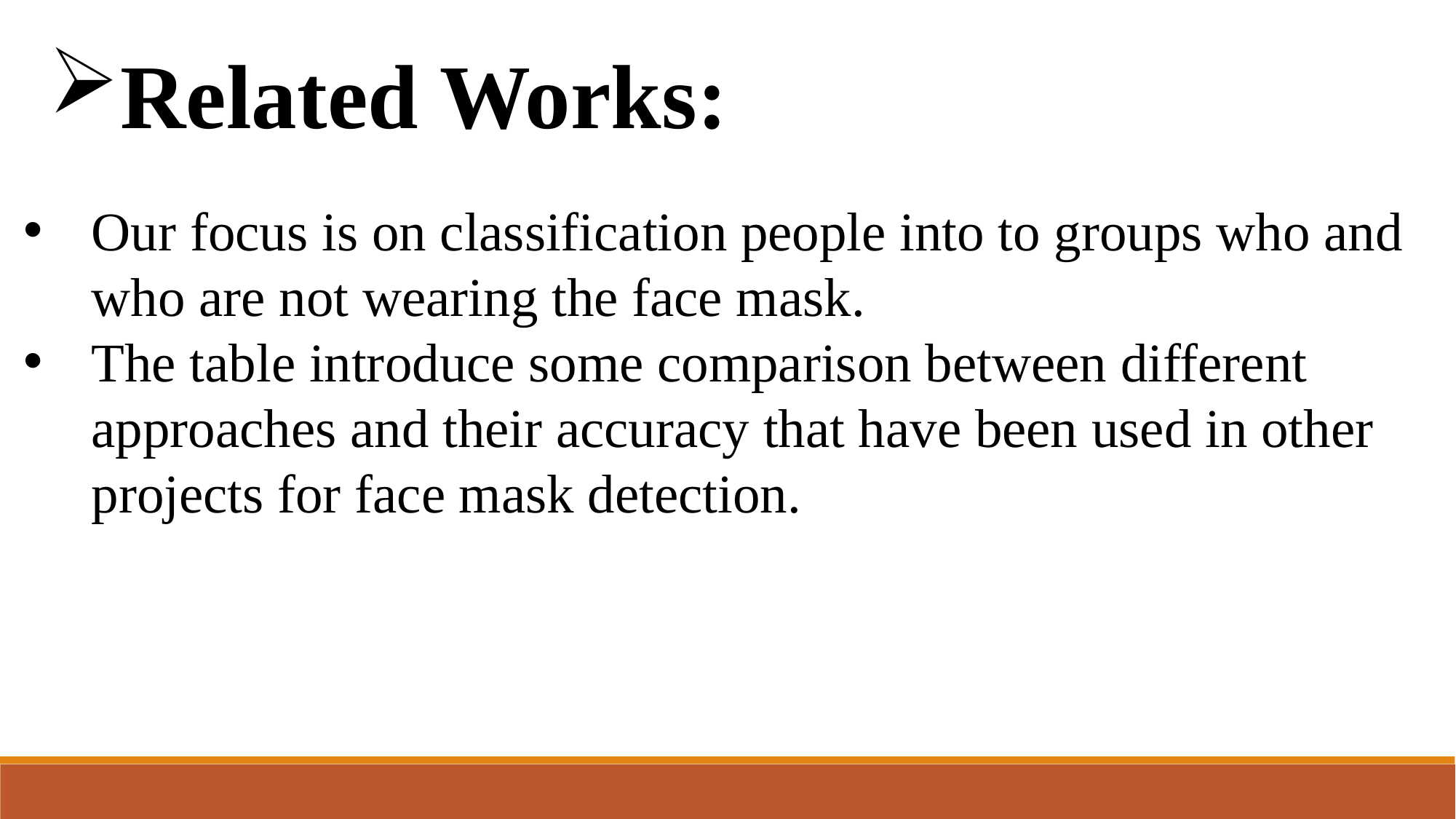

Related Works:
Our focus is on classification people into to groups who and who are not wearing the face mask.
The table introduce some comparison between different approaches and their accuracy that have been used in other projects for face mask detection.